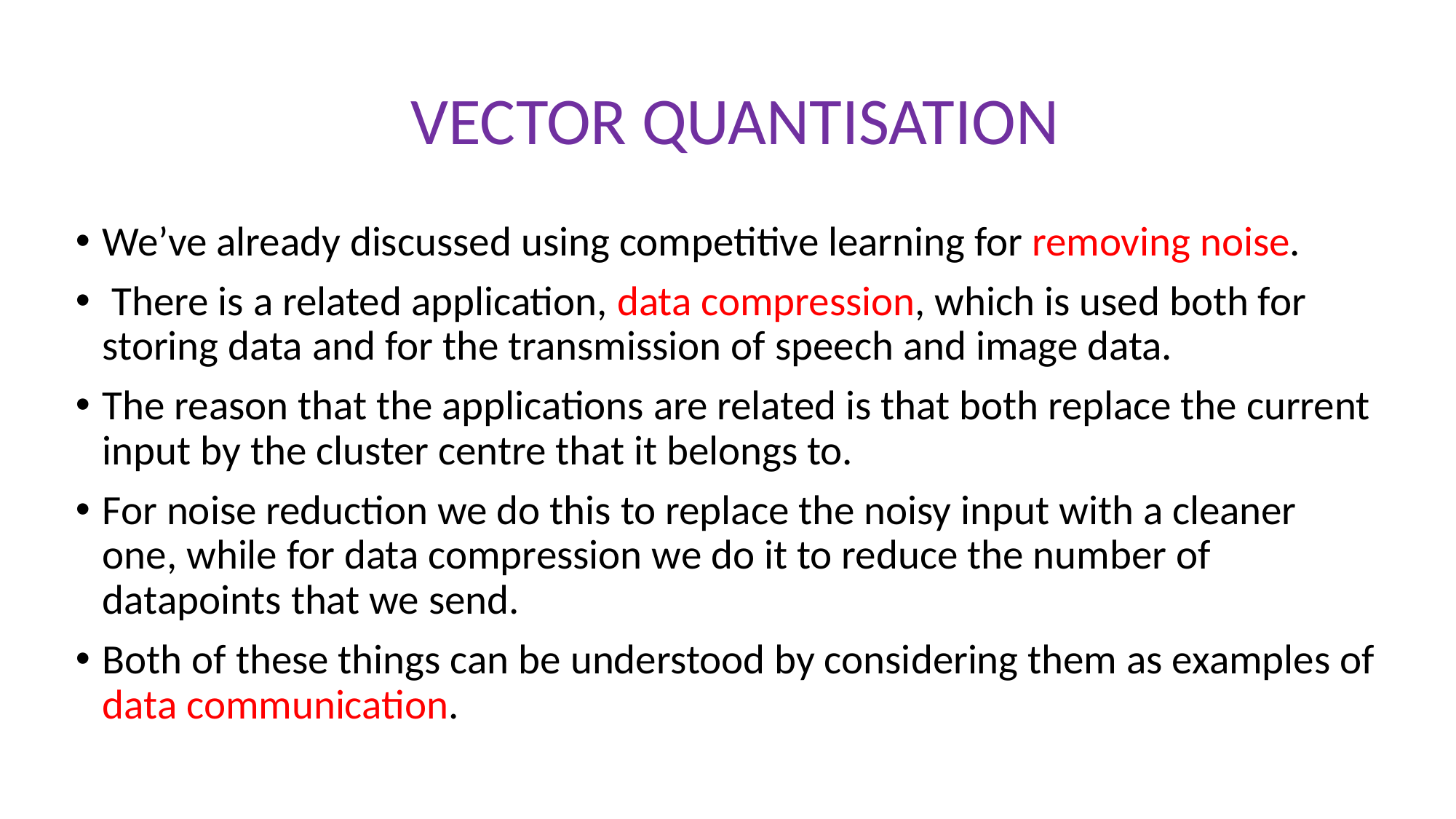

# VECTOR QUANTISATION
We’ve already discussed using competitive learning for removing noise.
 There is a related application, data compression, which is used both for storing data and for the transmission of speech and image data.
The reason that the applications are related is that both replace the current input by the cluster centre that it belongs to.
For noise reduction we do this to replace the noisy input with a cleaner one, while for data compression we do it to reduce the number of datapoints that we send.
Both of these things can be understood by considering them as examples of data communication.